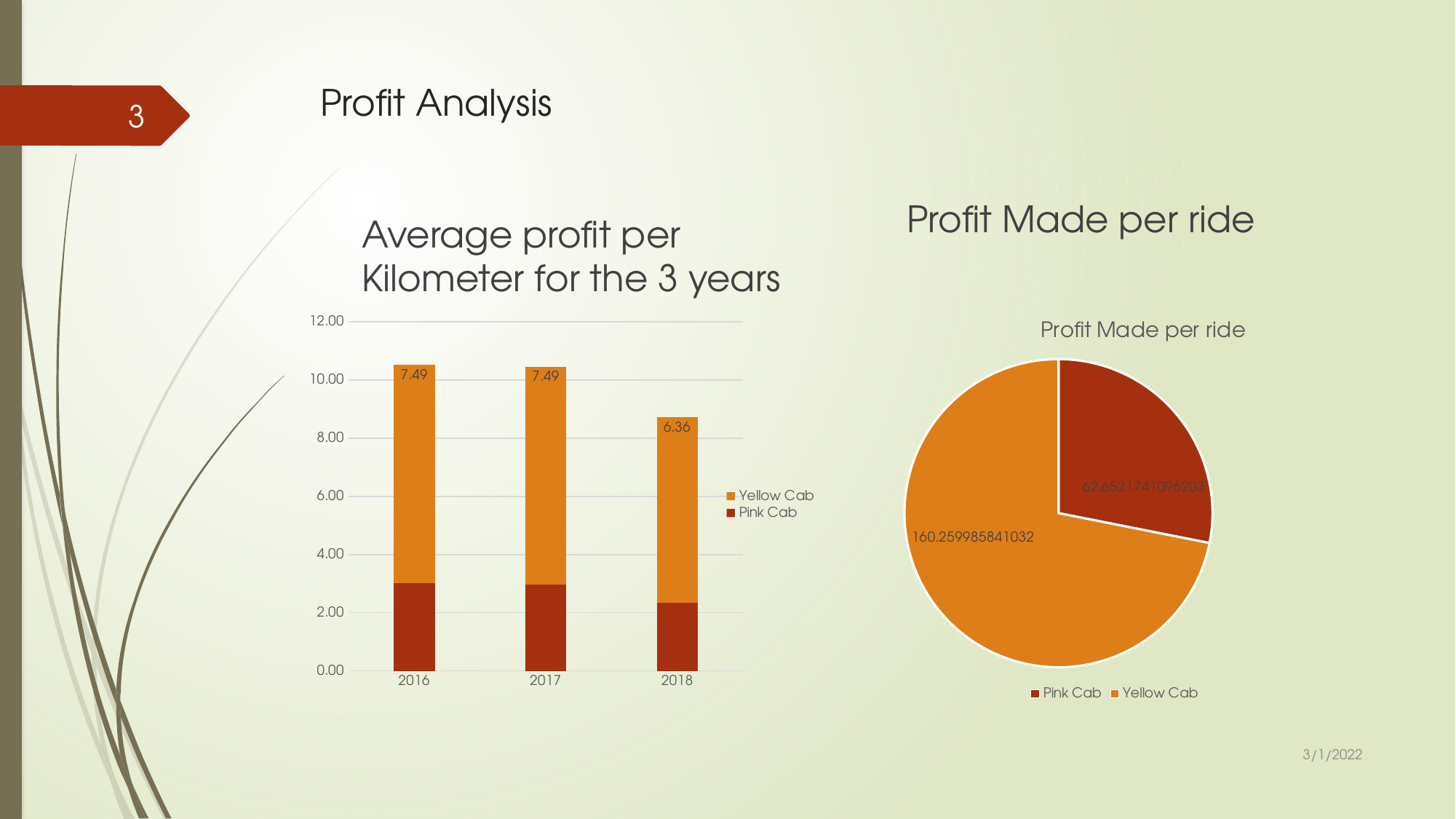

# Profit Analysis
3
Profit Made per ride

Average profit per Kilometer for the 3 years

### Chart: Profit Made per ride

| Category |  |
|---|---|
| Pink Cab | 62.65217410962025 |
| Yellow Cab | 160.25998584103183 |

### Chart

| Category | Pink Cab | Yellow Cab |
|---|---|---|
| 2016 | 3.0268130619592046 | 7.489847245693271 |
| 2017 | 2.962882663959098 | 7.494612461036837 |
| 2018 | 2.3504474363851737 | 6.364804724846141 |
3/1/2022